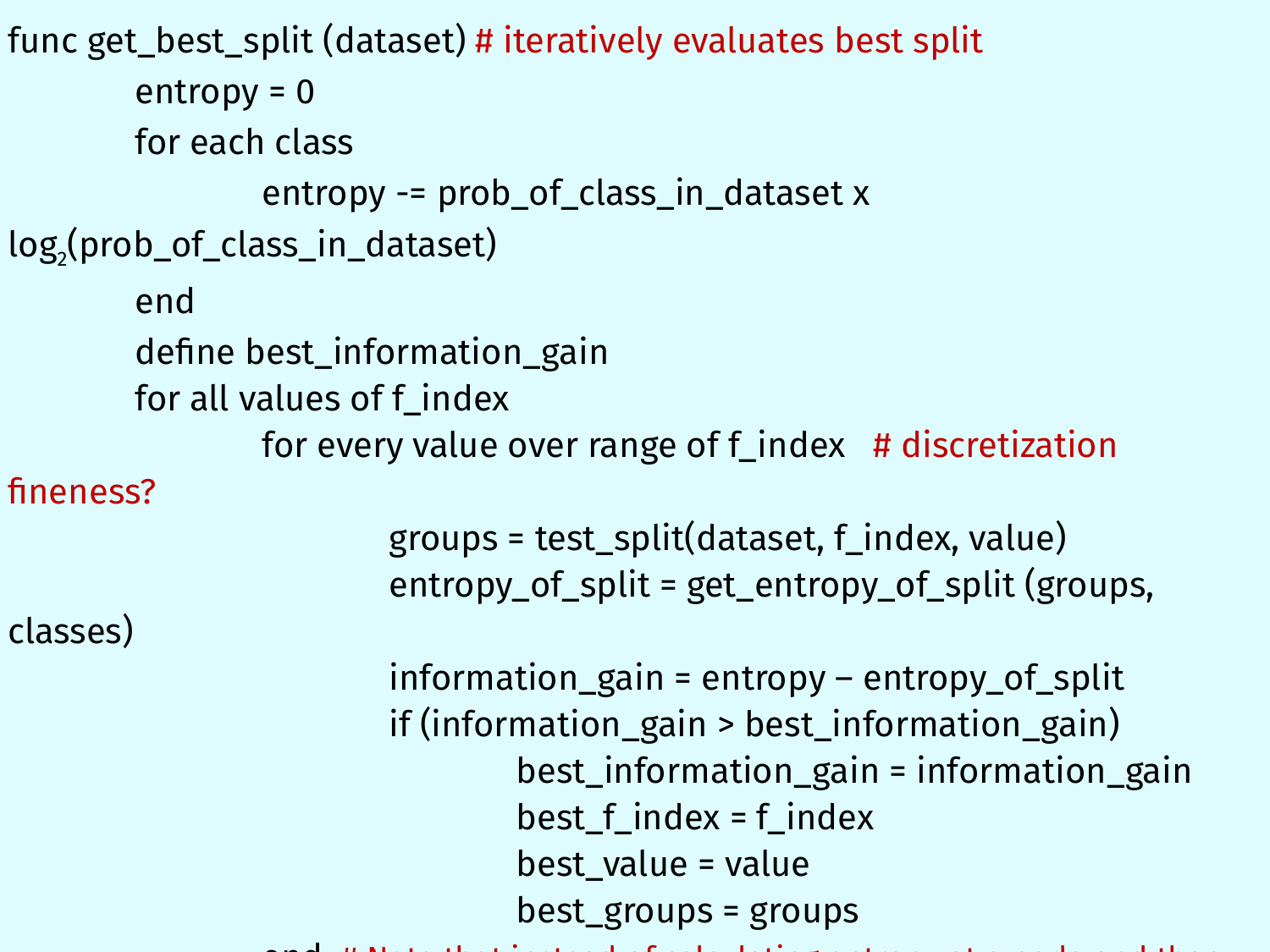

func get_best_split (dataset) # iteratively evaluates best split
	entropy = 0
	for each class
		entropy -= prob_of_class_in_dataset x log2(prob_of_class_in_dataset)
	end
	define best_information_gain
	for all values of f_index
		for every value over range of f_index   # discretization fineness?
			groups = test_split(dataset, f_index, value)
			entropy_of_split = get_entropy_of_split (groups, classes)
			information_gain = entropy – entropy_of_split
			if (information_gain > best_information_gain)
				best_information_gain = information_gain
				best_f_index = f_index
				best_value = value
				best_groups = groups
		end  # Note that instead of calculating entropy at a node and then evaluating
	end       # information gain for each split to find the best split, one may alterna-
	return best_value_set  # tively simply select the split with min entropy_of_split.